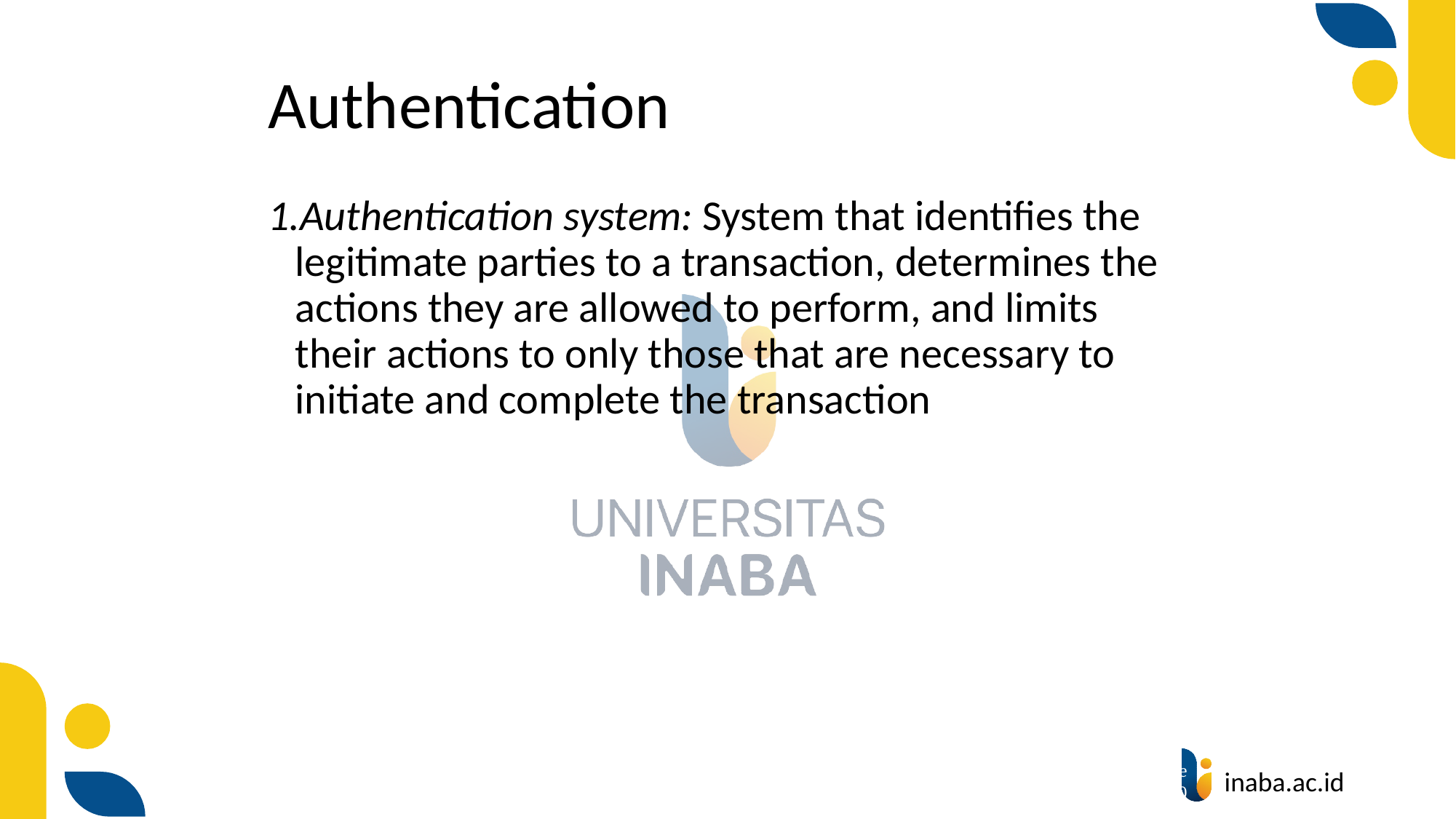

# Authentication
Authentication system: System that identifies the legitimate parties to a transaction, determines the actions they are allowed to perform, and limits their actions to only those that are necessary to initiate and complete the transaction
56
© Prentice Hall 2020